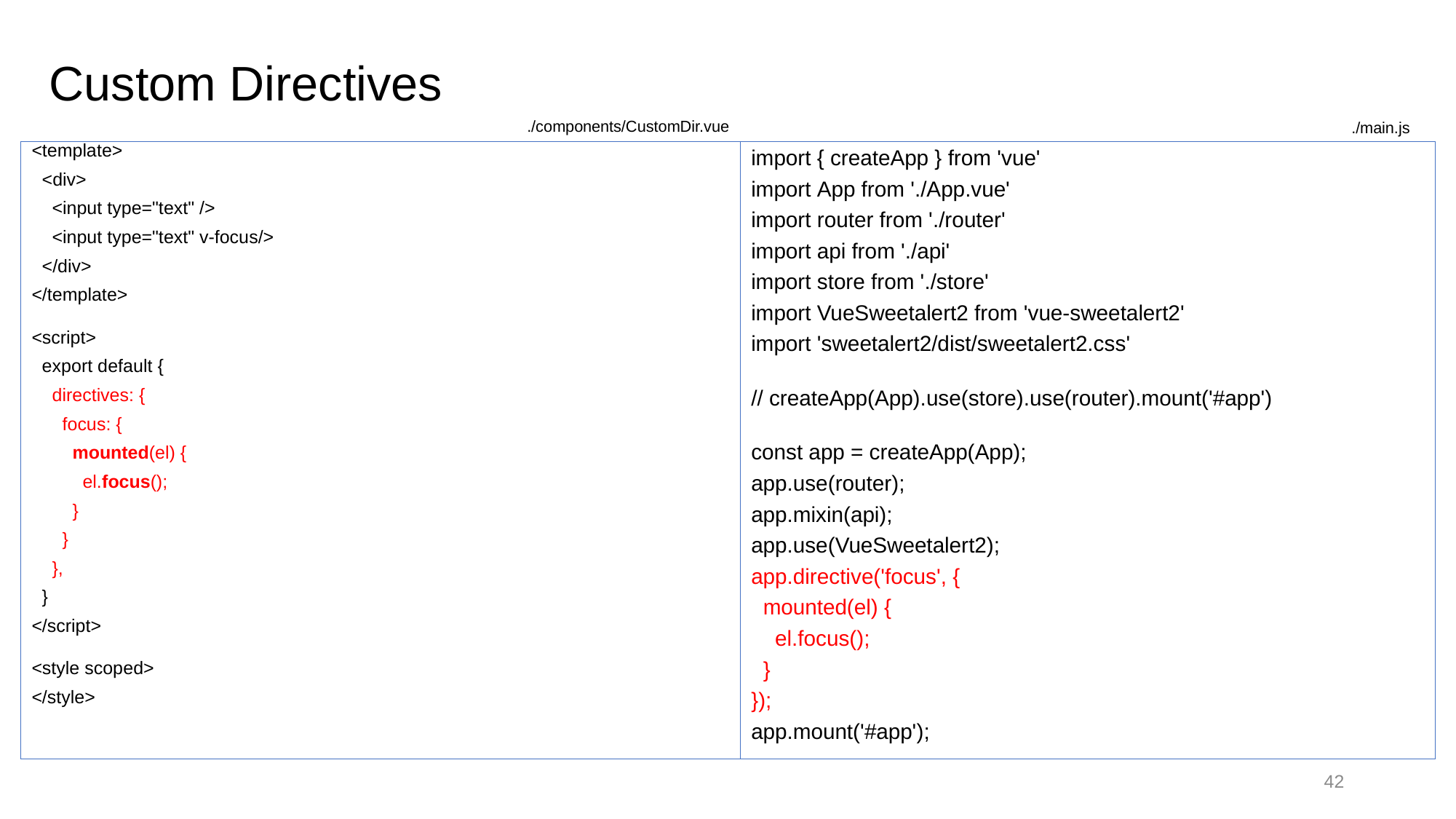

# Custom Directives
./components/CustomDir.vue
./main.js
<template>
  <div>
    <input type="text" />
    <input type="text" v-focus/>
  </div>
</template>
<script>
  export default {
    directives: {
      focus: {
        mounted(el) {
          el.focus();
        }
      }
    },
  }
</script>
<style scoped>
</style>
import { createApp } from 'vue'
import App from './App.vue'
import router from './router'
import api from './api'
import store from './store'
import VueSweetalert2 from 'vue-sweetalert2'
import 'sweetalert2/dist/sweetalert2.css'
// createApp(App).use(store).use(router).mount('#app')
const app = createApp(App);
app.use(router);
app.mixin(api);
app.use(VueSweetalert2);
app.directive('focus', {
  mounted(el) {
    el.focus();
  }
});
app.mount('#app');
42